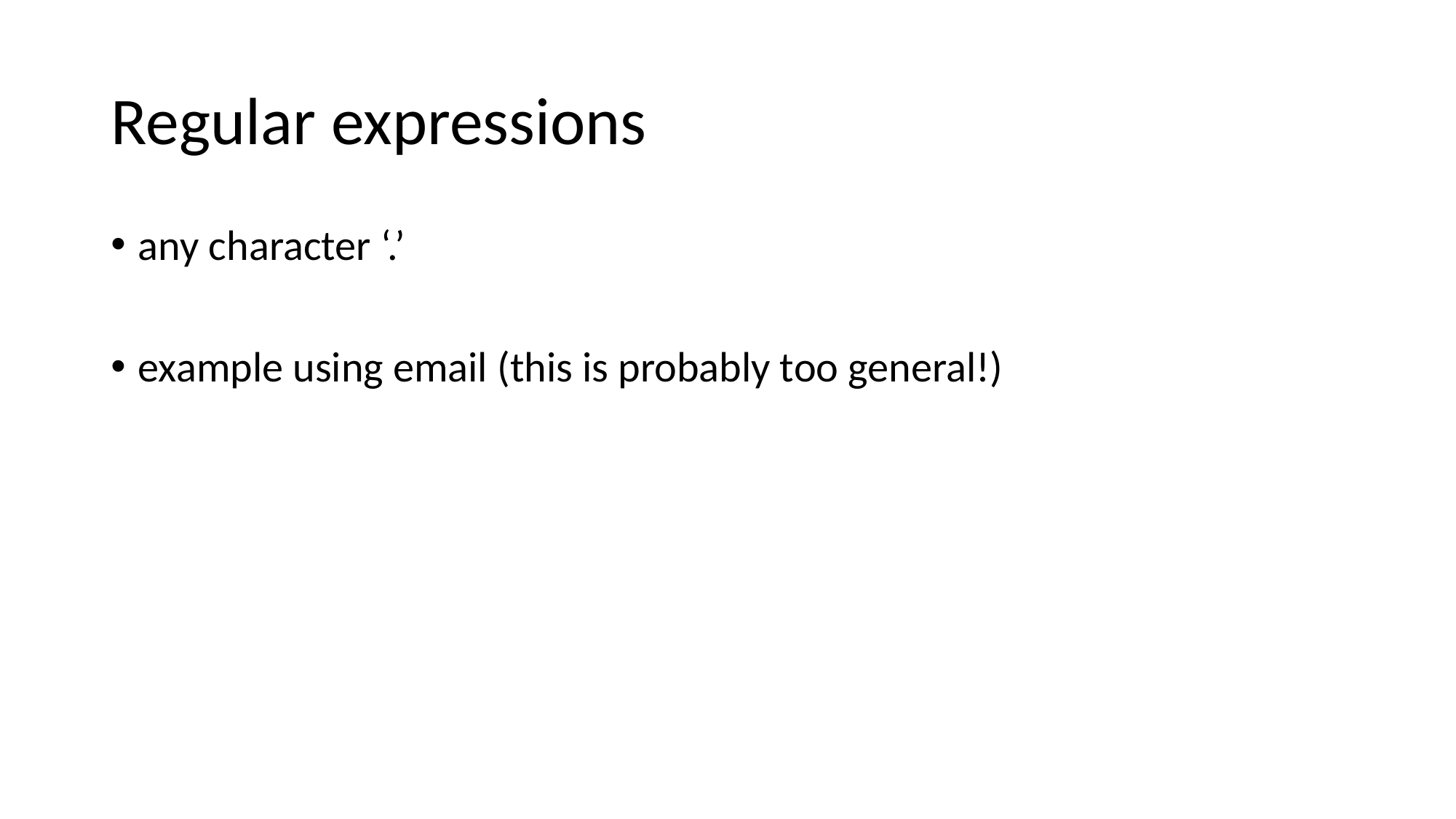

# Regular expressions
any character ‘.’

example using email (this is probably too general!)